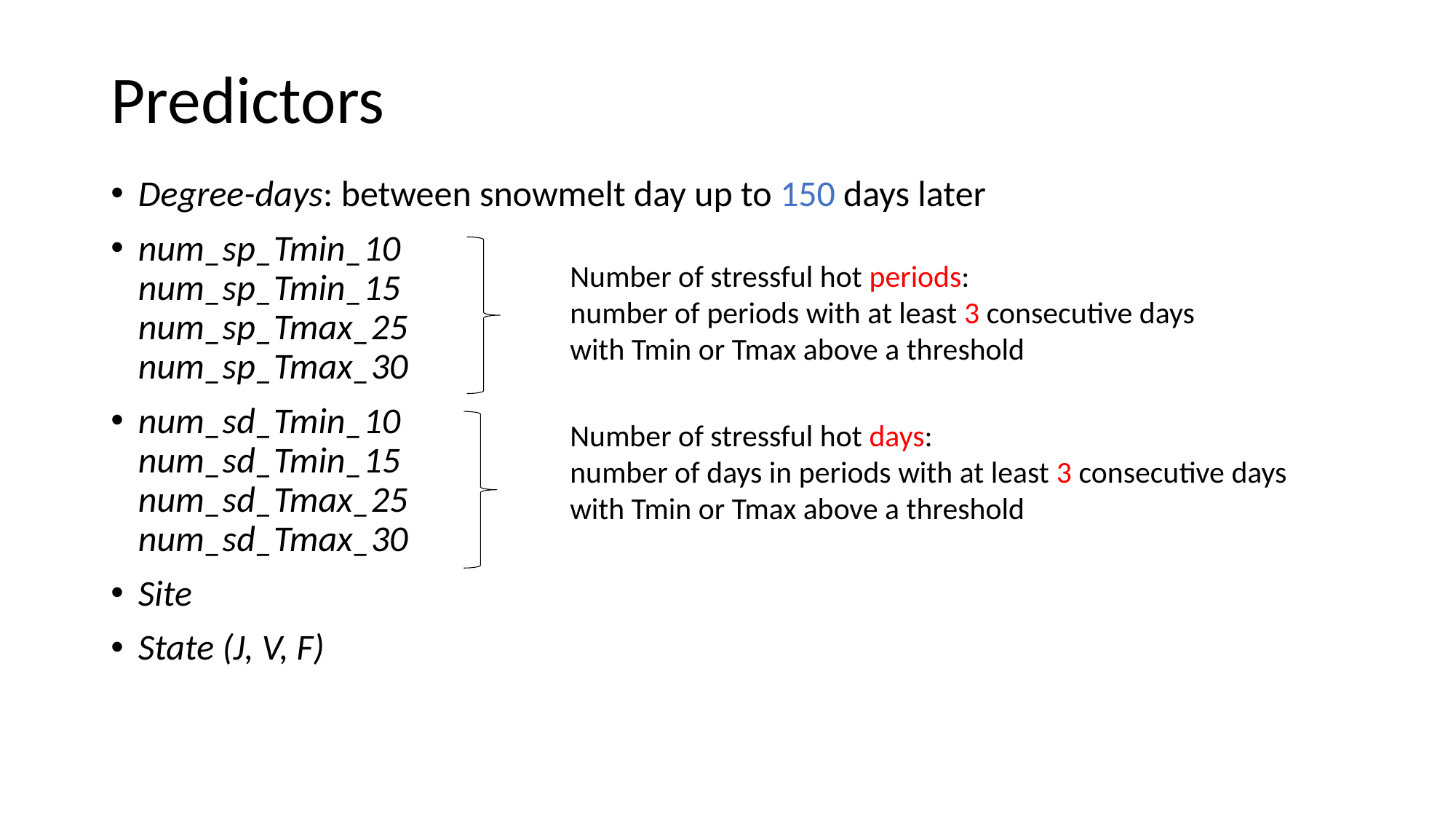

# Predictors
Degree-days: between snowmelt day up to 150 days later
num_sp_Tmin_10
num_sp_Tmin_15
num_sp_Tmax_25
num_sp_Tmax_30
num_sd_Tmin_10
num_sd_Tmin_15
num_sd_Tmax_25
num_sd_Tmax_30
Site
State (J, V, F)

Number of stressful hot periods:
number of periods with at least 3 consecutive days with Tmin or Tmax above a threshold
Number of stressful hot days:
number of days in periods with at least 3 consecutive days with Tmin or Tmax above a threshold